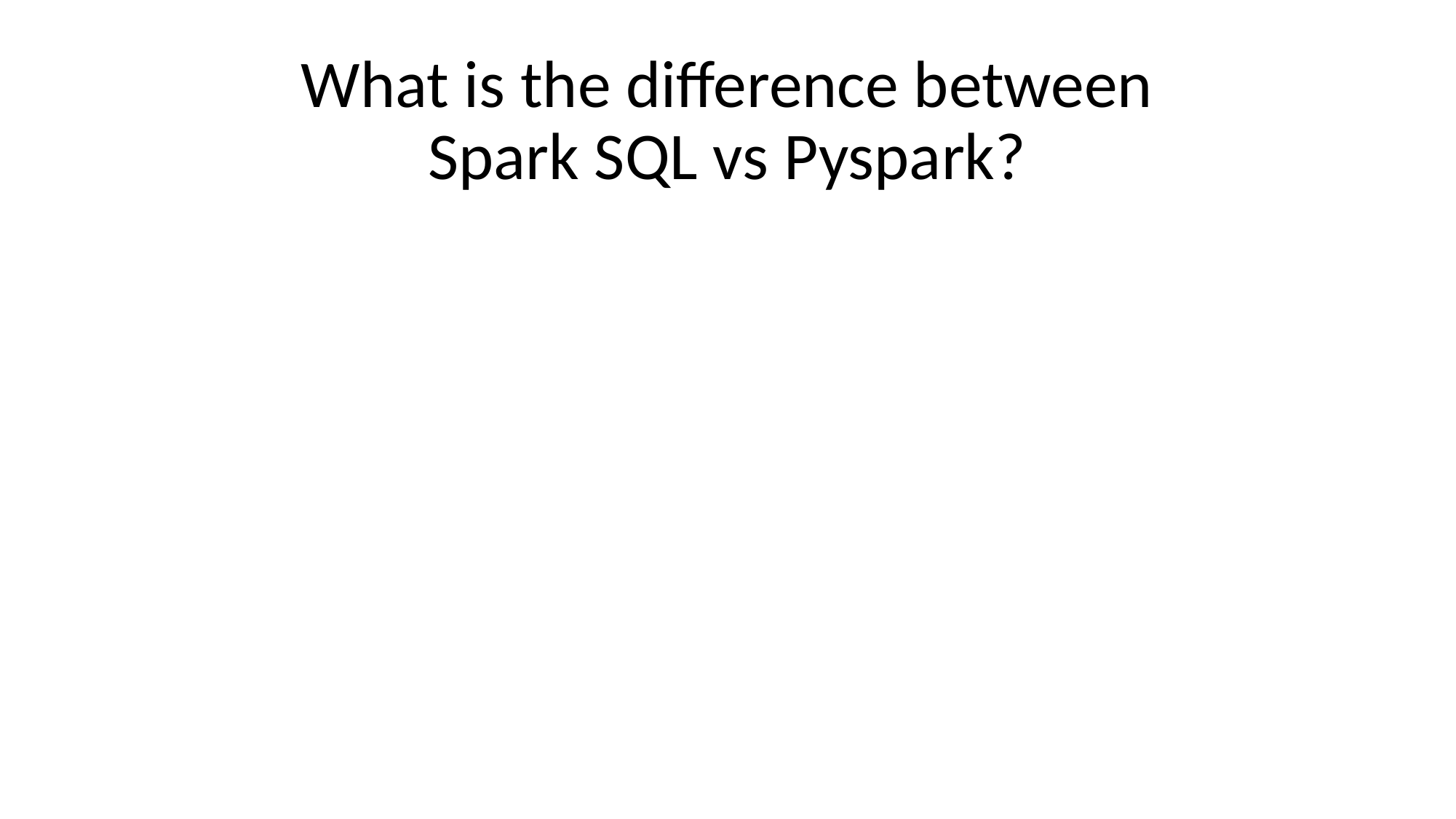

# What is the difference between Spark SQL vs Pyspark?